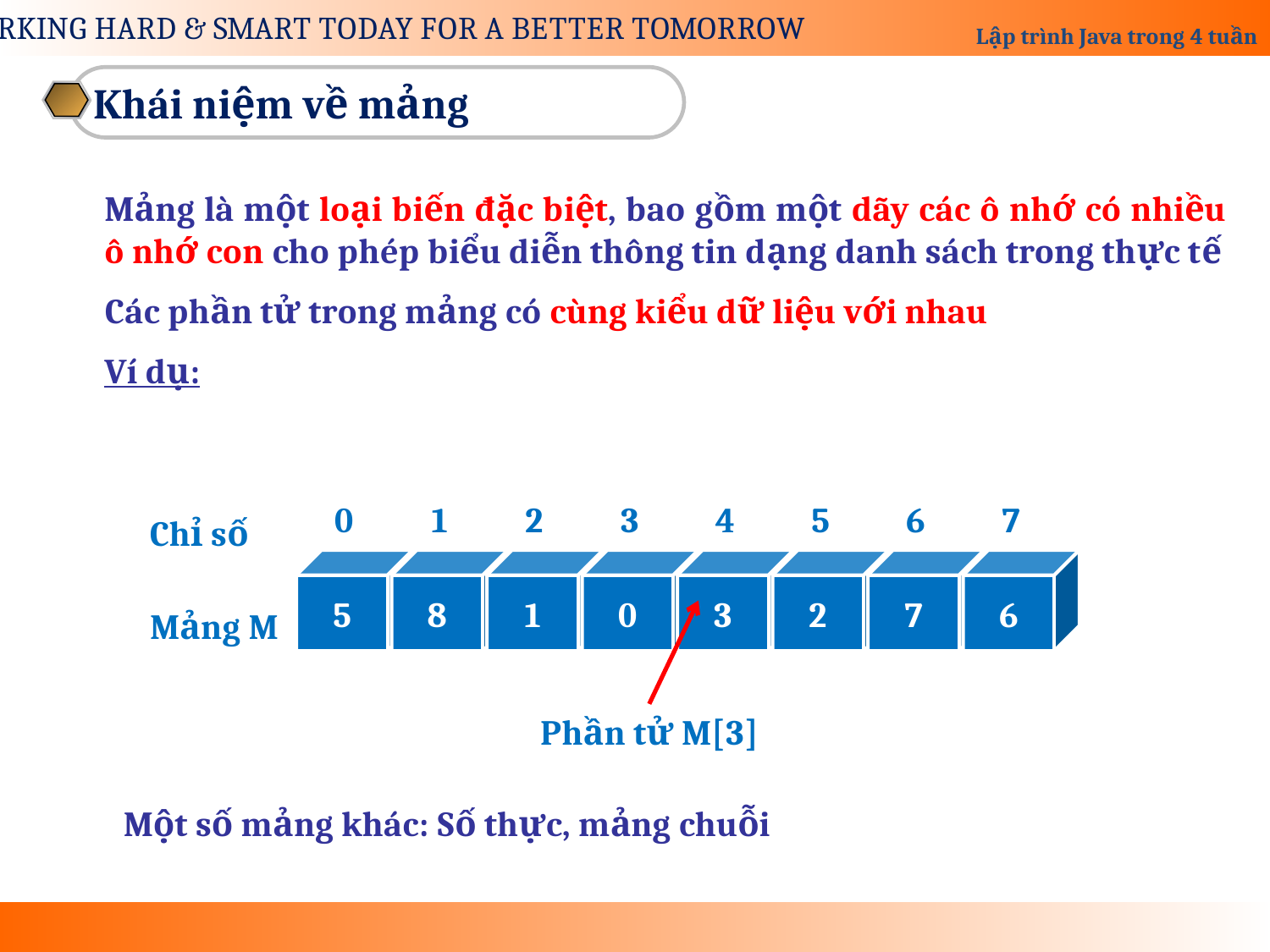

Khái niệm về mảng

Mảng là một loại biến đặc biệt, bao gồm một dãy các ô nhớ có nhiều ô nhớ con cho phép biểu diễn thông tin dạng danh sách trong thực tế
Các phần tử trong mảng có cùng kiểu dữ liệu với nhau
Ví dụ:
0
1
2
3
4
5
6
7
Chỉ số
5
8
1
0
3
2
7
6
Mảng M
Phần tử M[3]
Một số mảng khác: Số thực, mảng chuỗi